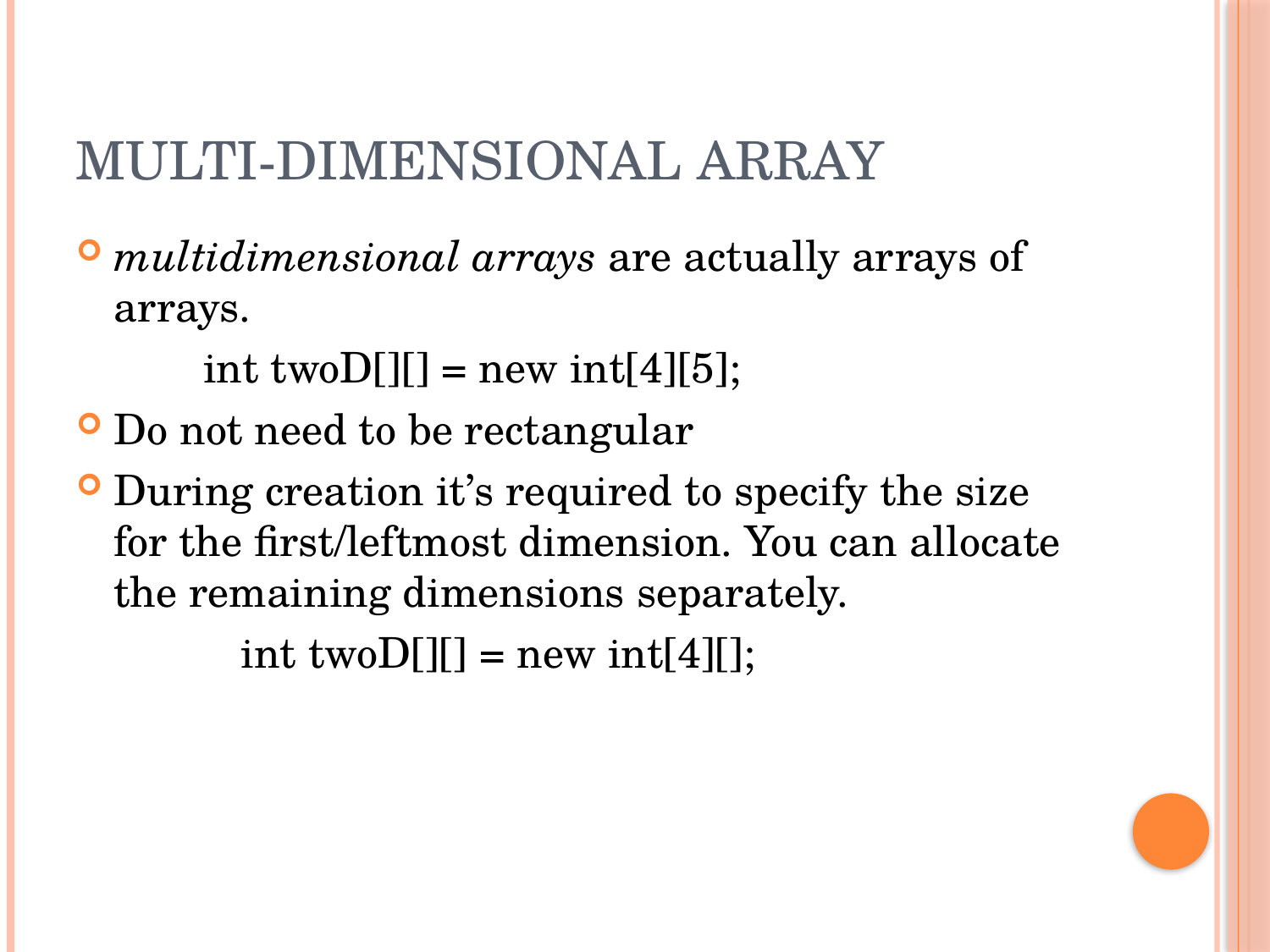

# Multi-Dimensional Array
multidimensional arrays are actually arrays of arrays.
	int twoD[][] = new int[4][5];
Do not need to be rectangular
During creation it’s required to specify the size for the first/leftmost dimension. You can allocate the remaining dimensions separately.
		int twoD[][] = new int[4][];